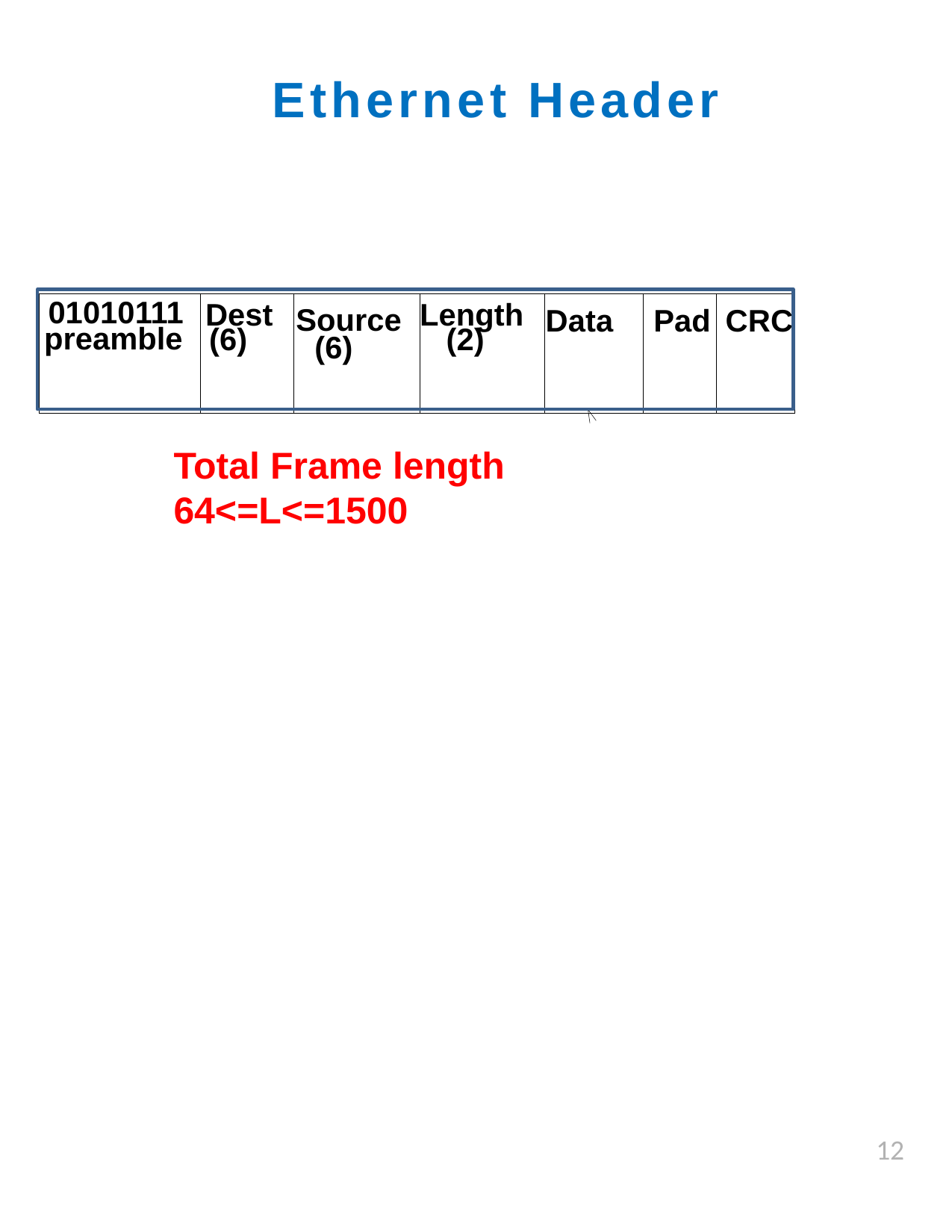

Ethernet Header

| 01010111 preamble | Dest (6) | Source (6) | Length (2) | Data | Pad | CRC |
| --- | --- | --- | --- | --- | --- | --- |

Total Frame length 64<=L<=1500
12